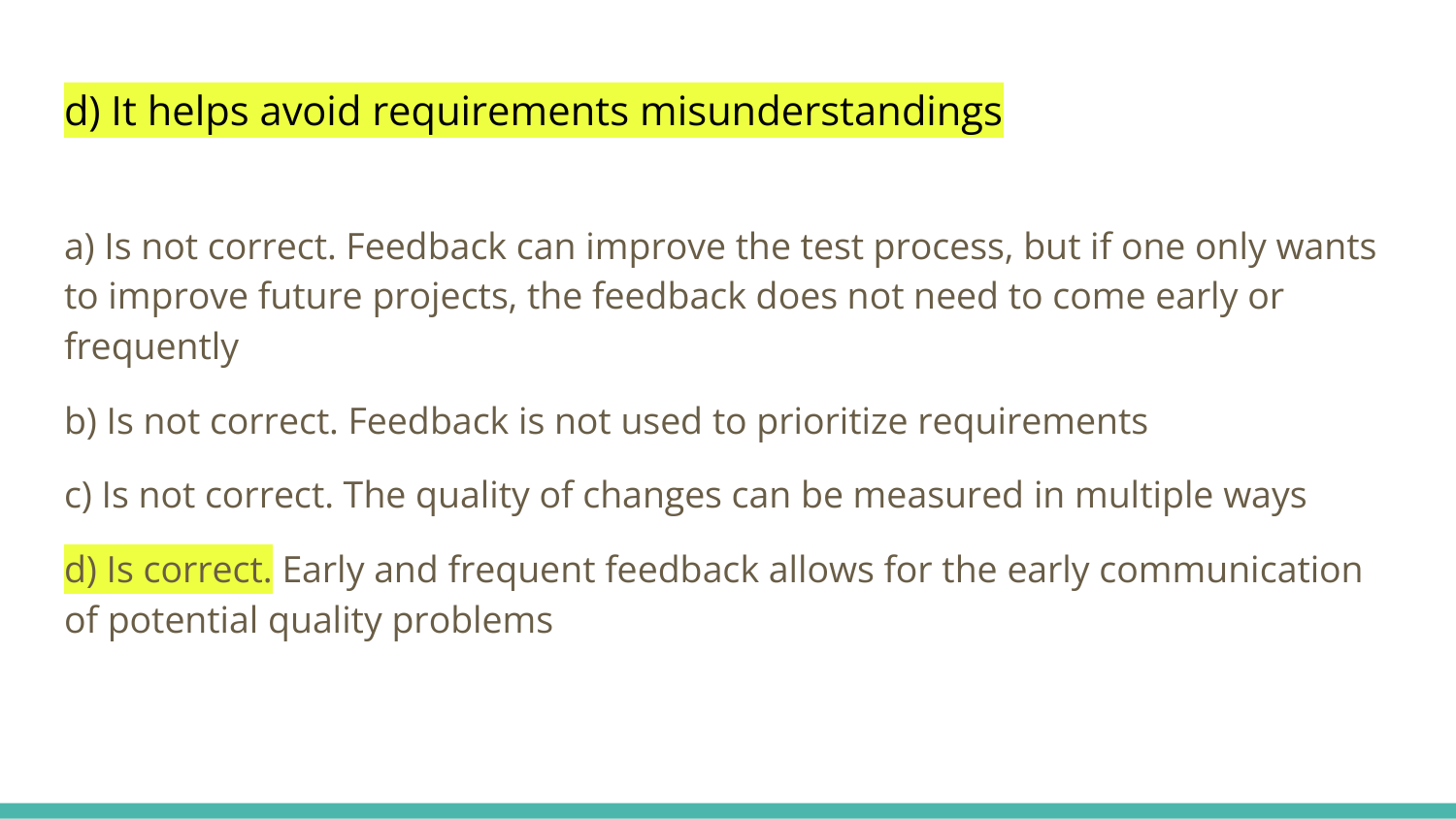

# d) It helps avoid requirements misunderstandings
a) Is not correct. Feedback can improve the test process, but if one only wants to improve future projects, the feedback does not need to come early or frequently
b) Is not correct. Feedback is not used to prioritize requirements
c) Is not correct. The quality of changes can be measured in multiple ways
d) Is correct. Early and frequent feedback allows for the early communication of potential quality problems